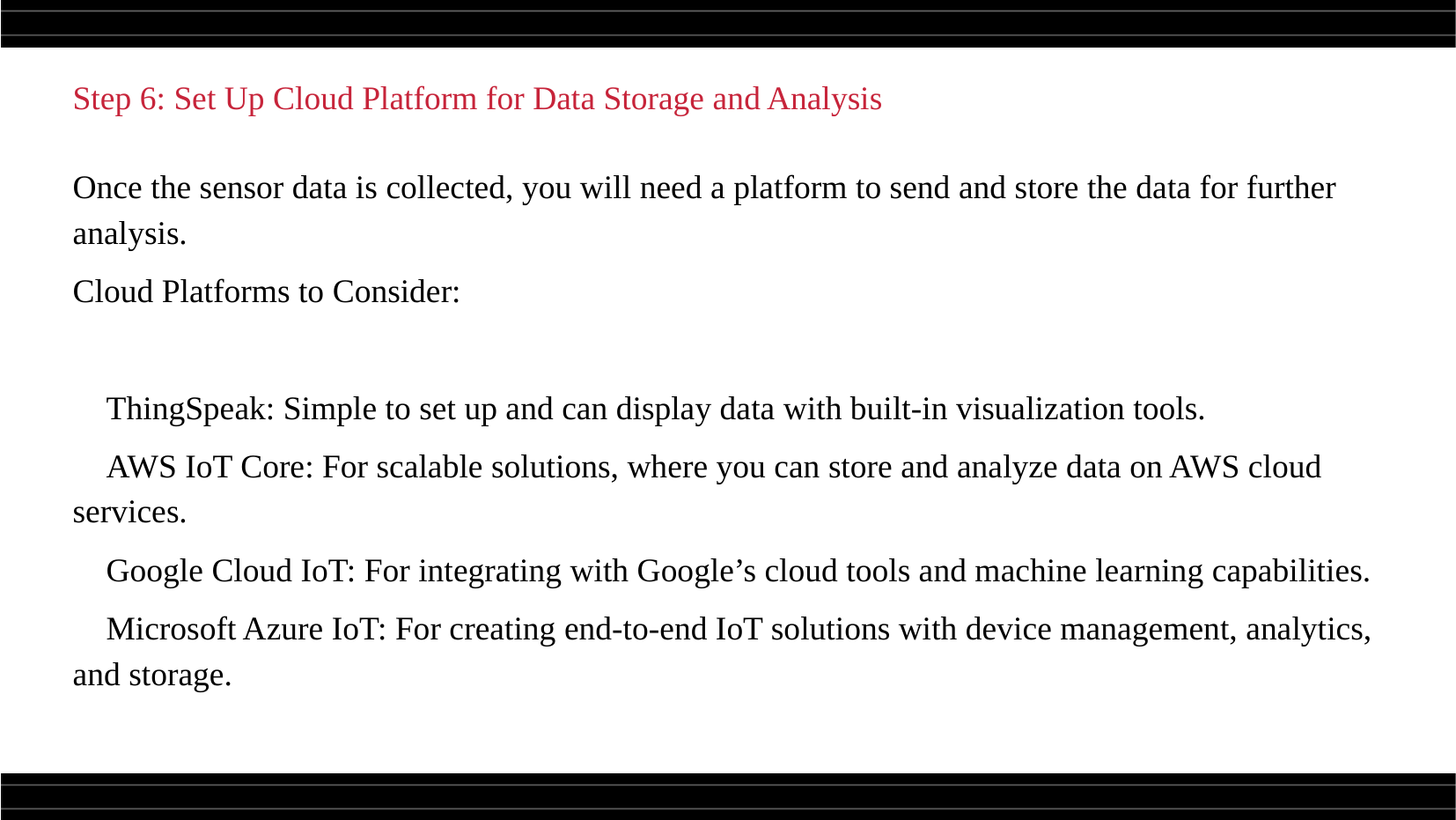

Step 6: Set Up Cloud Platform for Data Storage and Analysis
Once the sensor data is collected, you will need a platform to send and store the data for further analysis.
Cloud Platforms to Consider:

    ThingSpeak: Simple to set up and can display data with built-in visualization tools.
    AWS IoT Core: For scalable solutions, where you can store and analyze data on AWS cloud services.
    Google Cloud IoT: For integrating with Google’s cloud tools and machine learning capabilities.
    Microsoft Azure IoT: For creating end-to-end IoT solutions with device management, analytics, and storage.